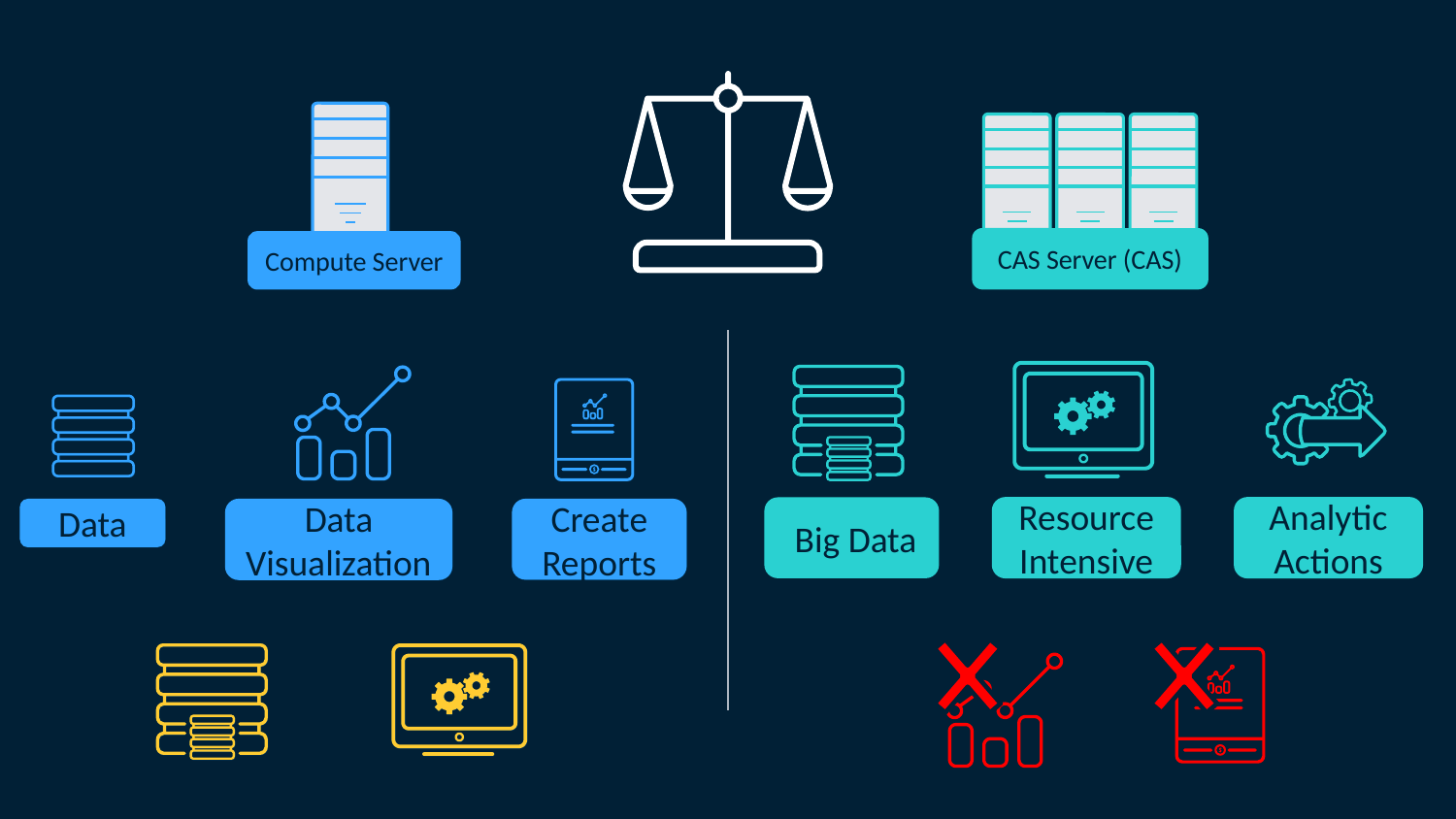

Compute Server

CAS Server (CAS)

Resource Intensive
Analytic Actions
 Big Data
Data
Data Visualization
Create Reports
Data
Data Visualization
Create Reports